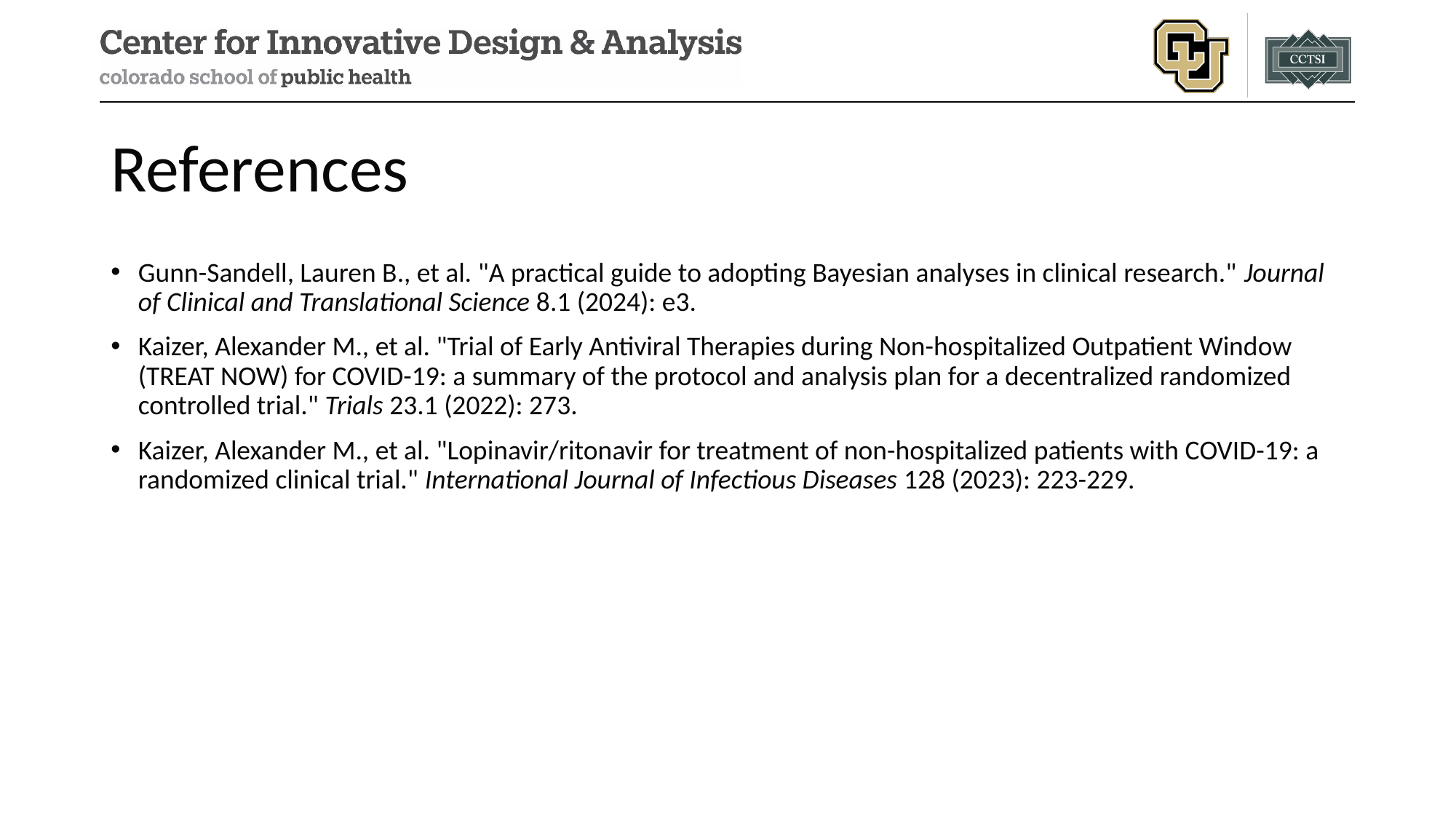

# References
Gunn-Sandell, Lauren B., et al. "A practical guide to adopting Bayesian analyses in clinical research." Journal of Clinical and Translational Science 8.1 (2024): e3.
Kaizer, Alexander M., et al. "Trial of Early Antiviral Therapies during Non-hospitalized Outpatient Window (TREAT NOW) for COVID-19: a summary of the protocol and analysis plan for a decentralized randomized controlled trial." Trials 23.1 (2022): 273.
Kaizer, Alexander M., et al. "Lopinavir/ritonavir for treatment of non-hospitalized patients with COVID-19: a randomized clinical trial." International Journal of Infectious Diseases 128 (2023): 223-229.